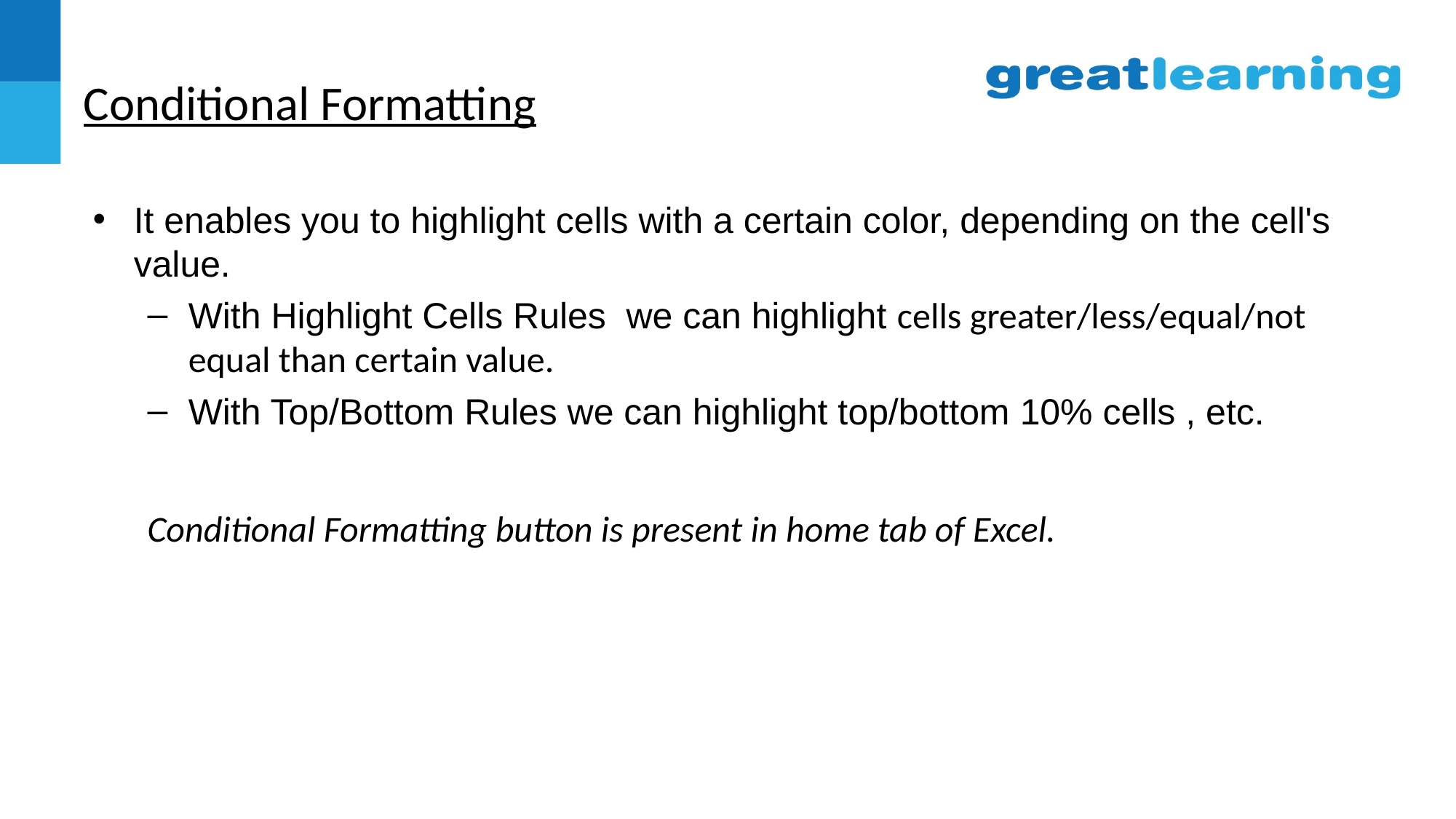

# Conditional Formatting
It enables you to highlight cells with a certain color, depending on the cell's value.
With Highlight Cells Rules  we can highlight cells greater/less/equal/not equal than certain value.
With Top/Bottom Rules we can highlight top/bottom 10% cells , etc.

Conditional Formatting button is present in home tab of Excel.